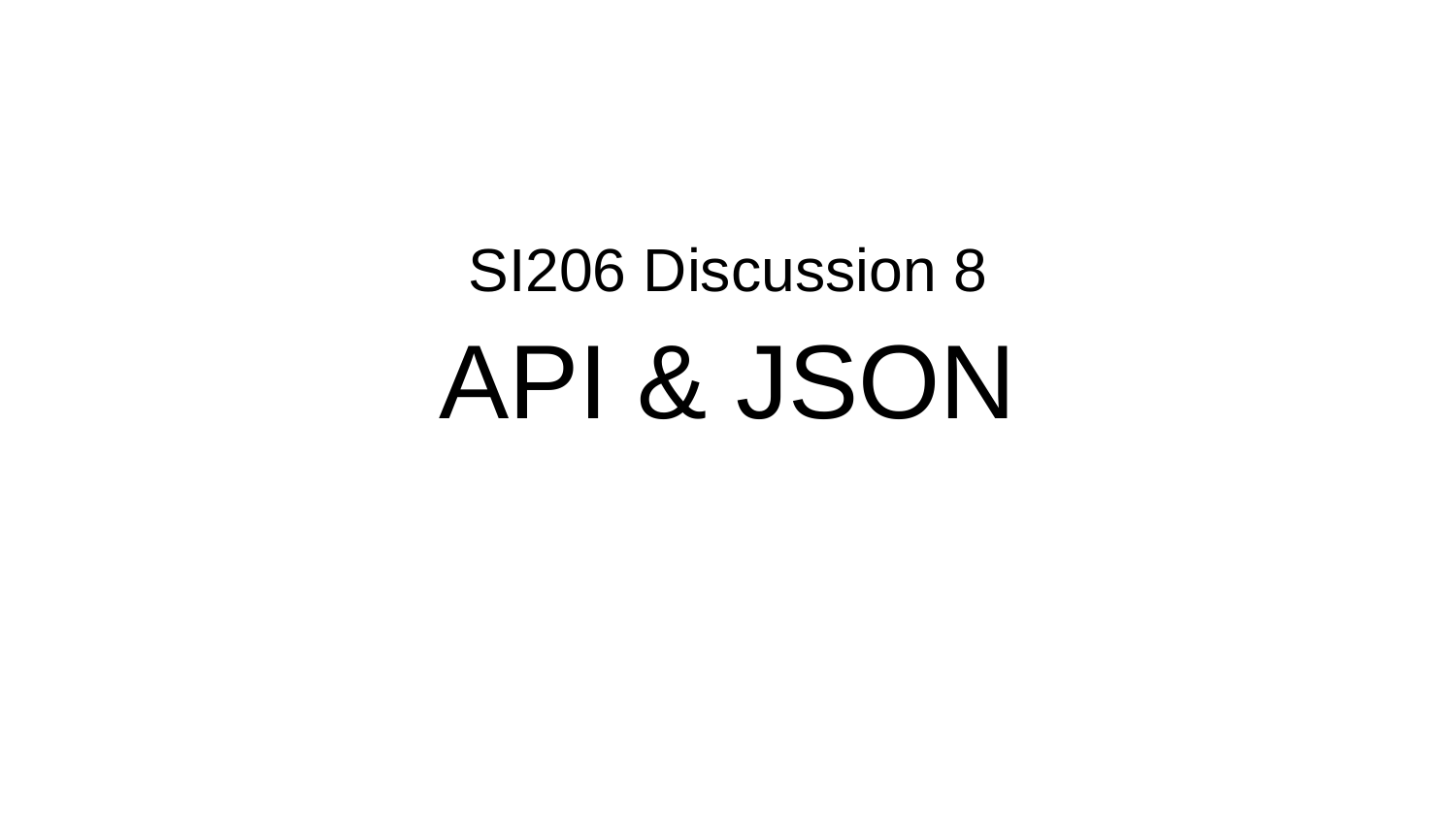

# SI206 Discussion 8
API & JSON